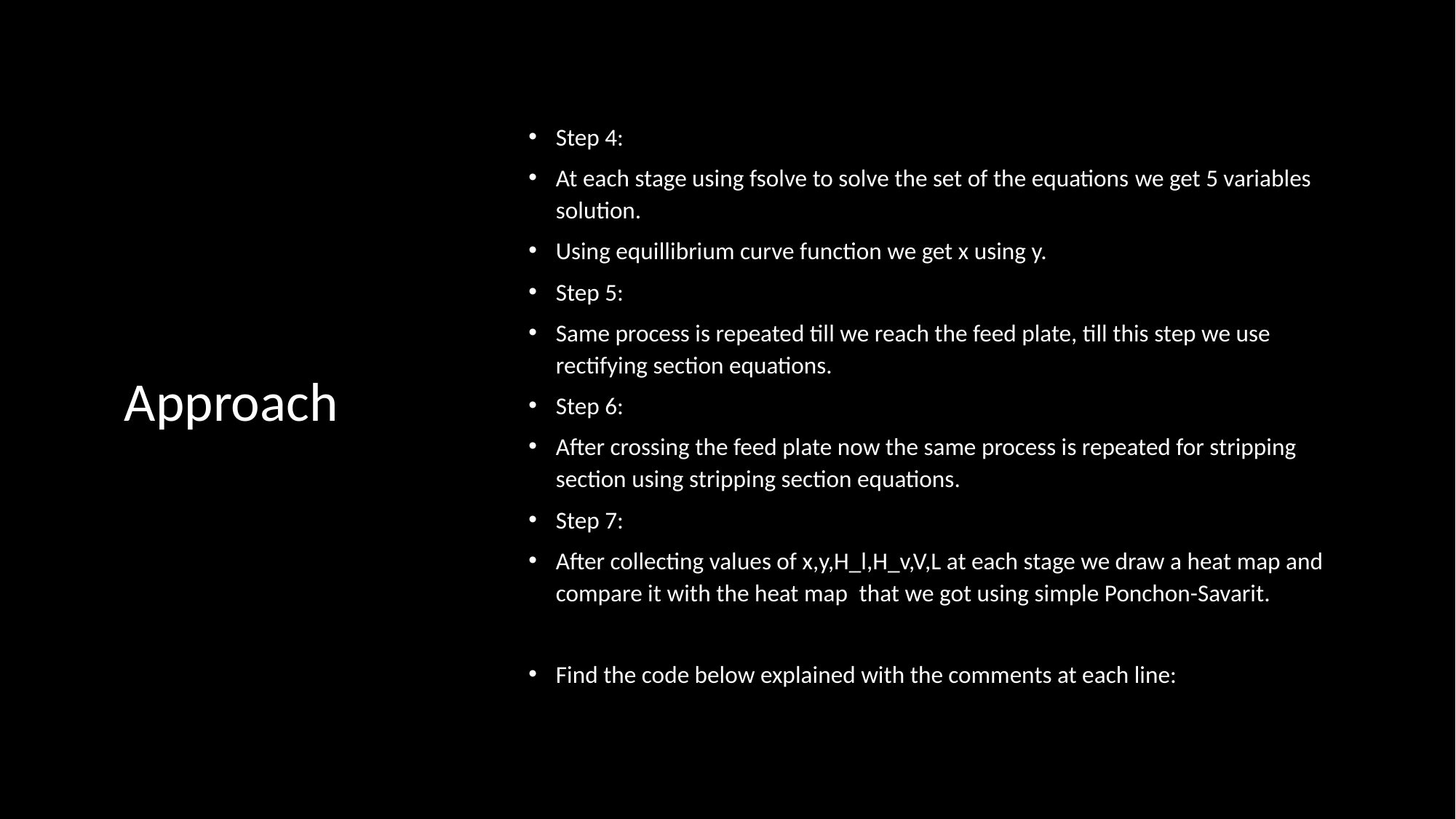

# Approach
Step 4:
At each stage using fsolve to solve the set of the equations we get 5 variables solution.
Using equillibrium curve function we get x using y.
Step 5:
Same process is repeated till we reach the feed plate, till this step we use rectifying section equations.
Step 6:
After crossing the feed plate now the same process is repeated for stripping section using stripping section equations.
Step 7:
After collecting values of x,y,H_l,H_v,V,L at each stage we draw a heat map and compare it with the heat map  that we got using simple Ponchon-Savarit.

Find the code below explained with the comments at each line: